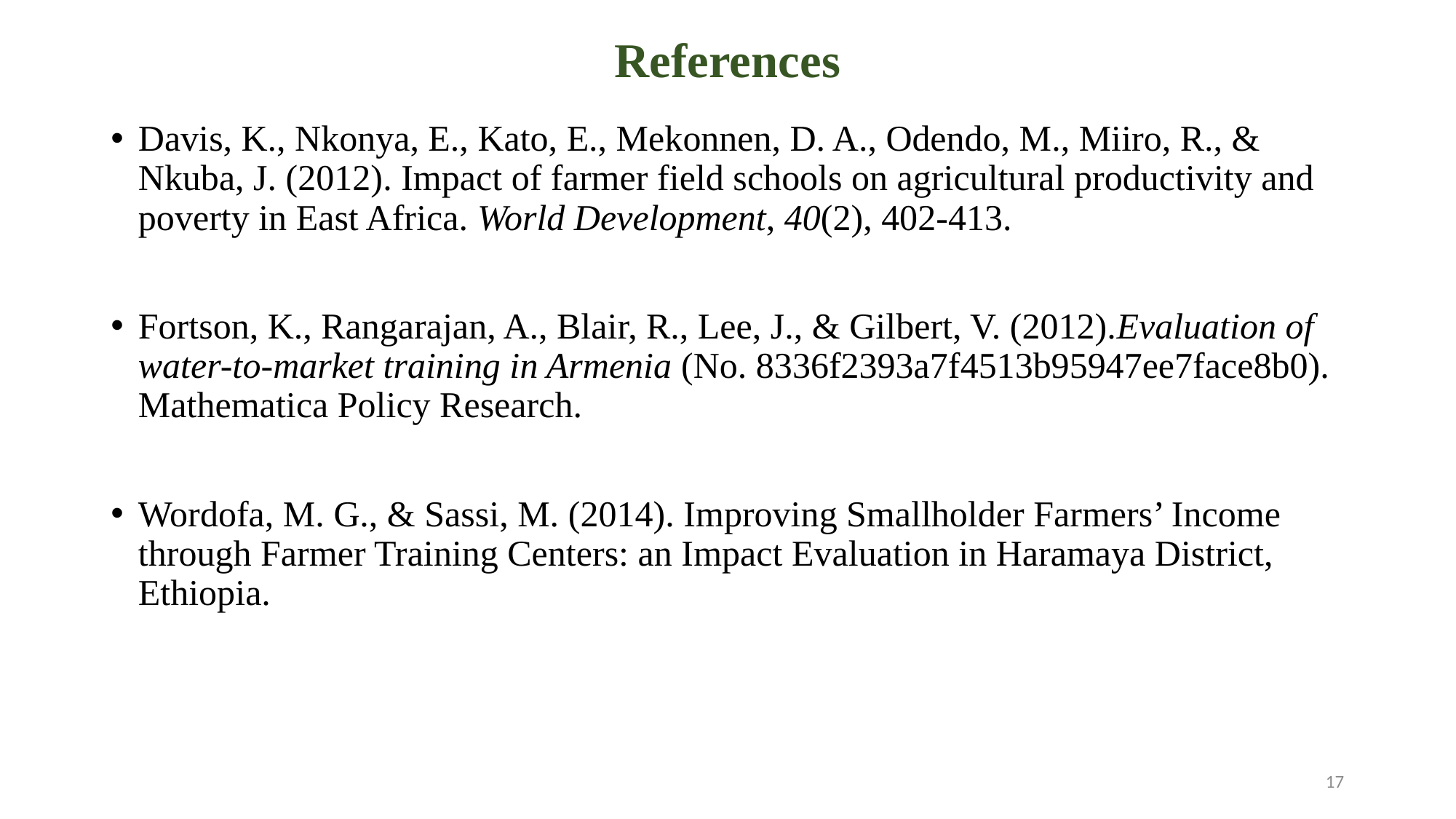

# References
Davis, K., Nkonya, E., Kato, E., Mekonnen, D. A., Odendo, M., Miiro, R., & Nkuba, J. (2012). Impact of farmer field schools on agricultural productivity and poverty in East Africa. World Development, 40(2), 402-413.

Fortson, K., Rangarajan, A., Blair, R., Lee, J., & Gilbert, V. (2012).Evaluation of water-to-market training in Armenia (No. 8336f2393a7f4513b95947ee7face8b0). Mathematica Policy Research.

Wordofa, M. G., & Sassi, M. (2014). Improving Smallholder Farmers’ Income through Farmer Training Centers: an Impact Evaluation in Haramaya District, Ethiopia.

17